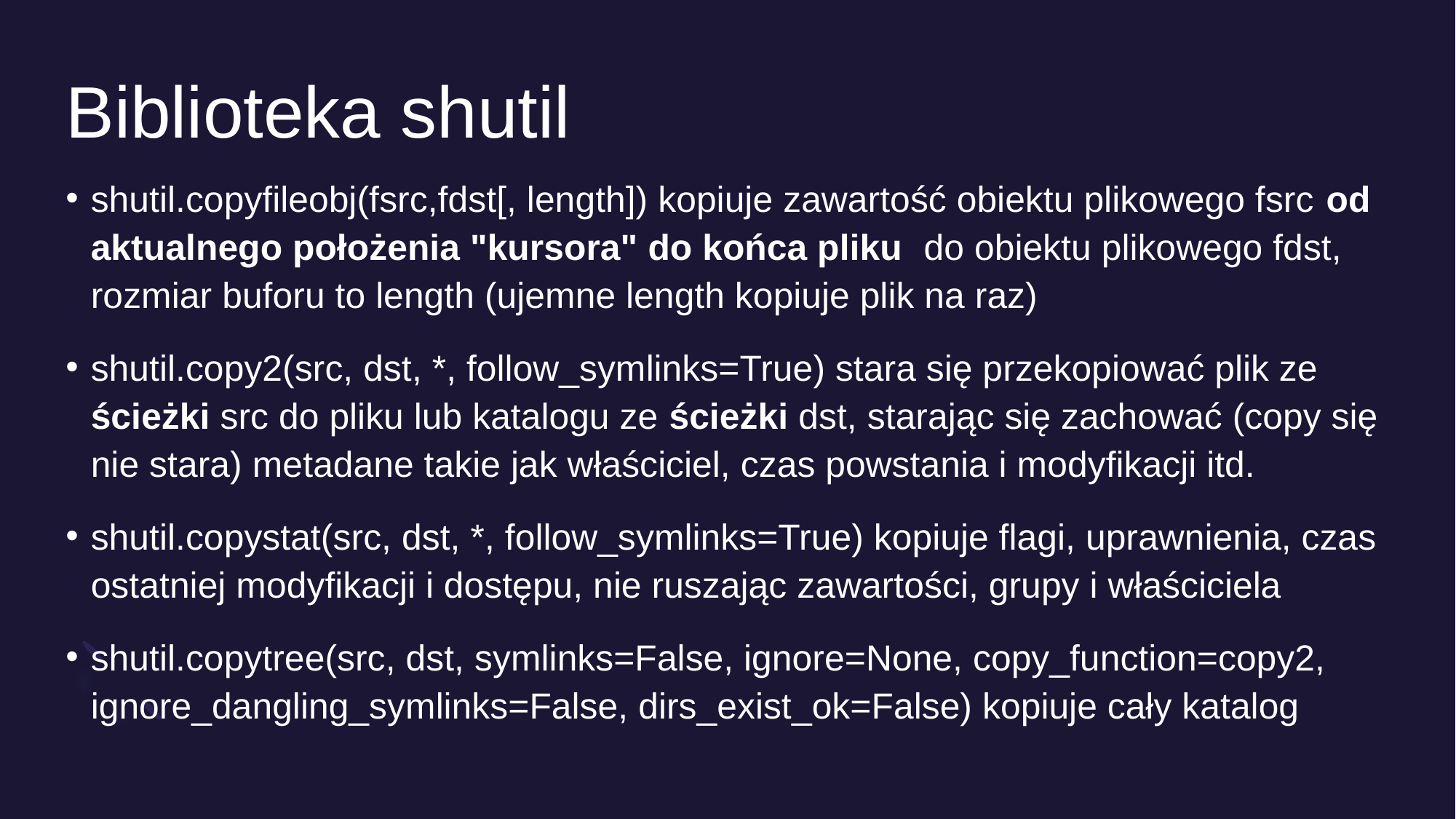

# Biblioteka shutil
shutil.copyfileobj(fsrc,fdst[, length]) kopiuje zawartość obiektu plikowego fsrc od aktualnego położenia "kursora" do końca pliku  do obiektu plikowego fdst, rozmiar buforu to length (ujemne length kopiuje plik na raz)
shutil.copy2(src, dst, *, follow_symlinks=True) stara się przekopiować plik ze ścieżki src do pliku lub katalogu ze ścieżki dst, starając się zachować (copy się nie stara) metadane takie jak właściciel, czas powstania i modyfikacji itd.
shutil.copystat(src, dst, *, follow_symlinks=True) kopiuje flagi, uprawnienia, czas ostatniej modyfikacji i dostępu, nie ruszając zawartości, grupy i właściciela
shutil.copytree(src, dst, symlinks=False, ignore=None, copy_function=copy2, ignore_dangling_symlinks=False, dirs_exist_ok=False) kopiuje cały katalog